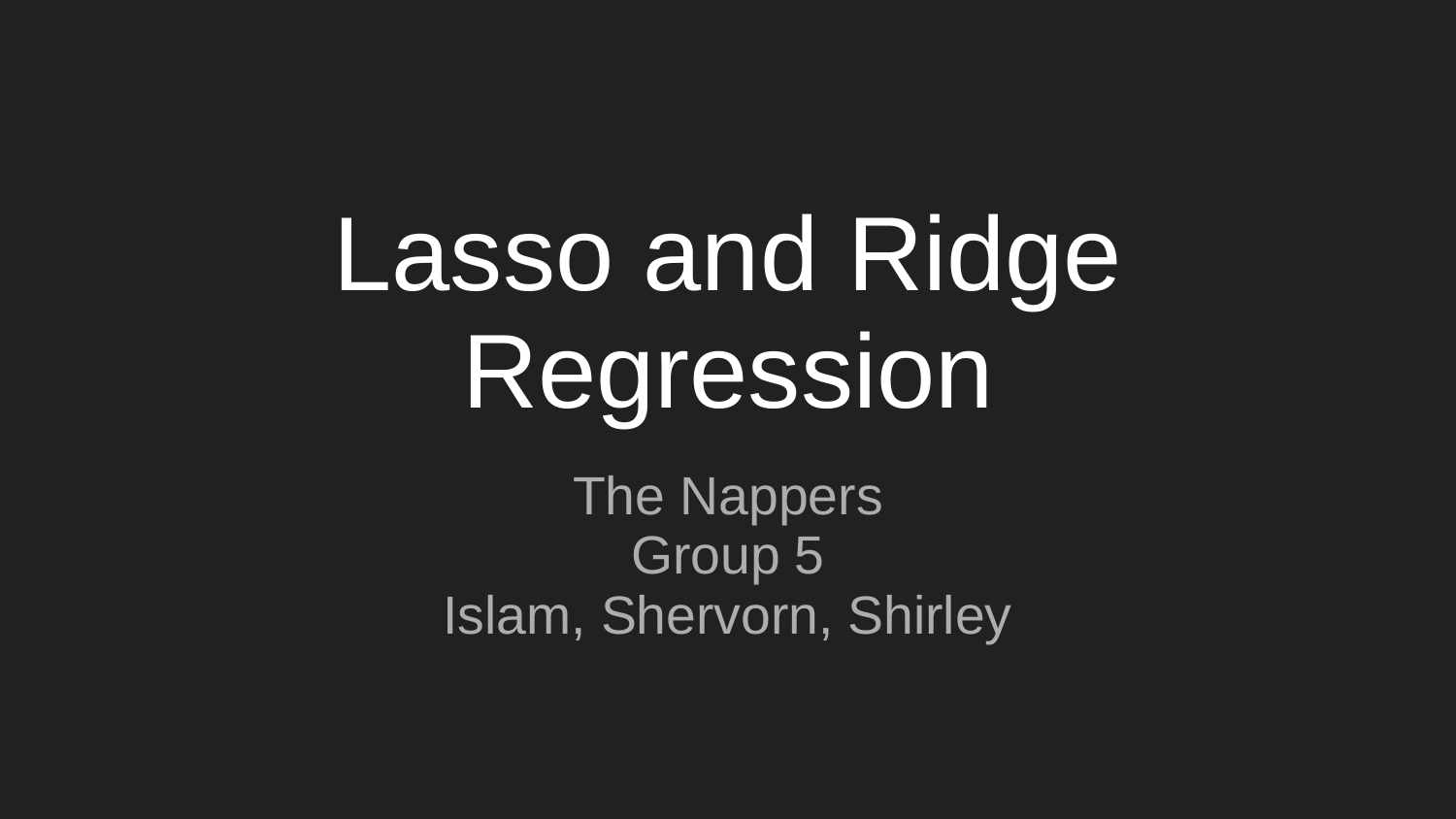

# Lasso and Ridge Regression
The Nappers
Group 5
Islam, Shervorn, Shirley